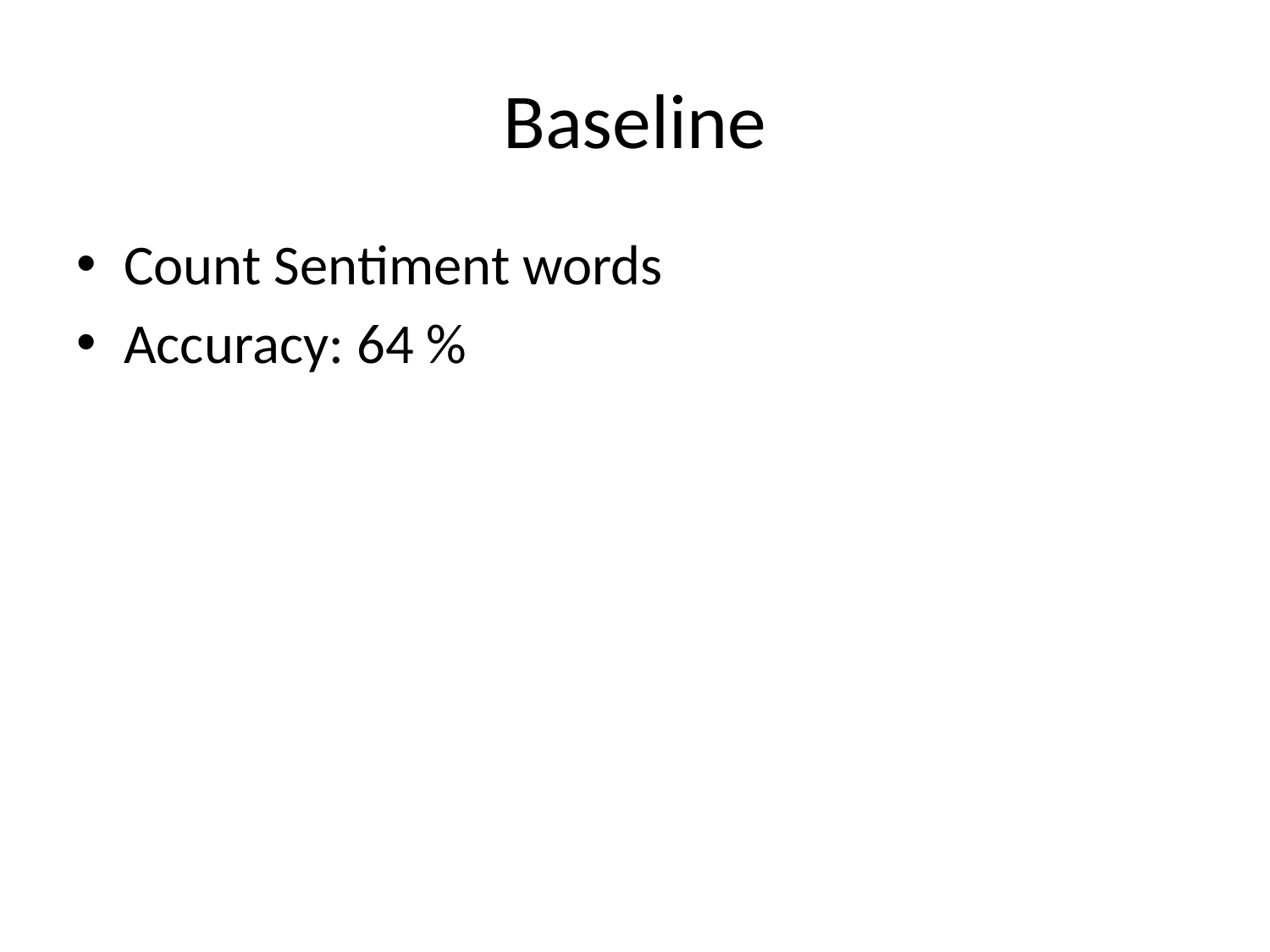

# Baseline
Count Sentiment words
Accuracy: 64 %